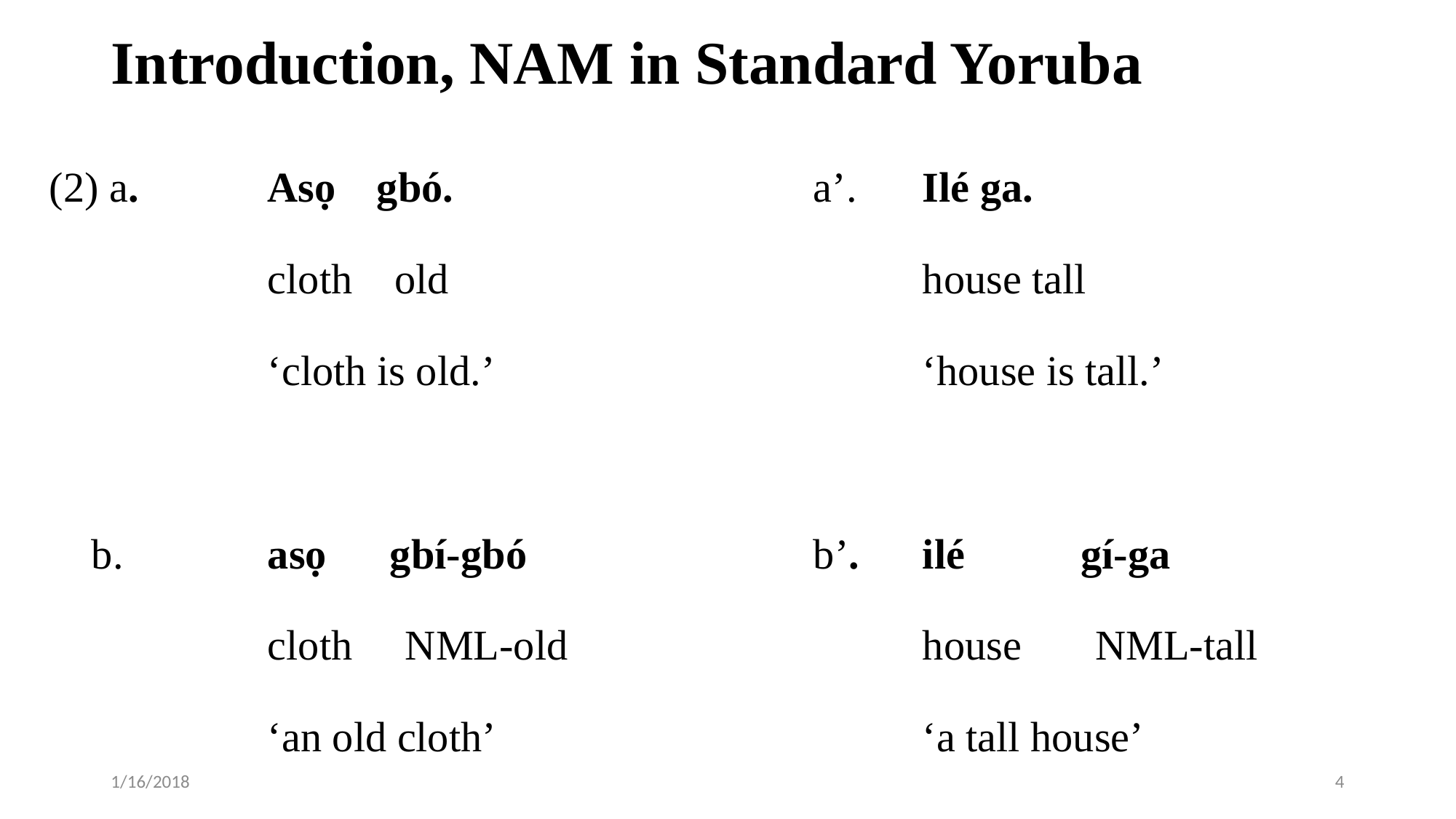

# Introduction, NAM in Standard Yoruba
(2) a.  	Asọ	gbó.			  	a’. 	Ilé ga.
	  	cloth    old		       	       		house tall
		‘cloth is old.’			      	‘house is tall.’

    b.		asọ      gbí-gbó			b’. 	ilé           gí-ga
	        	cloth     NML-old		     	    	house       NML-tall
	      	‘an old cloth’			     	‘a tall house’

1/16/2018
4